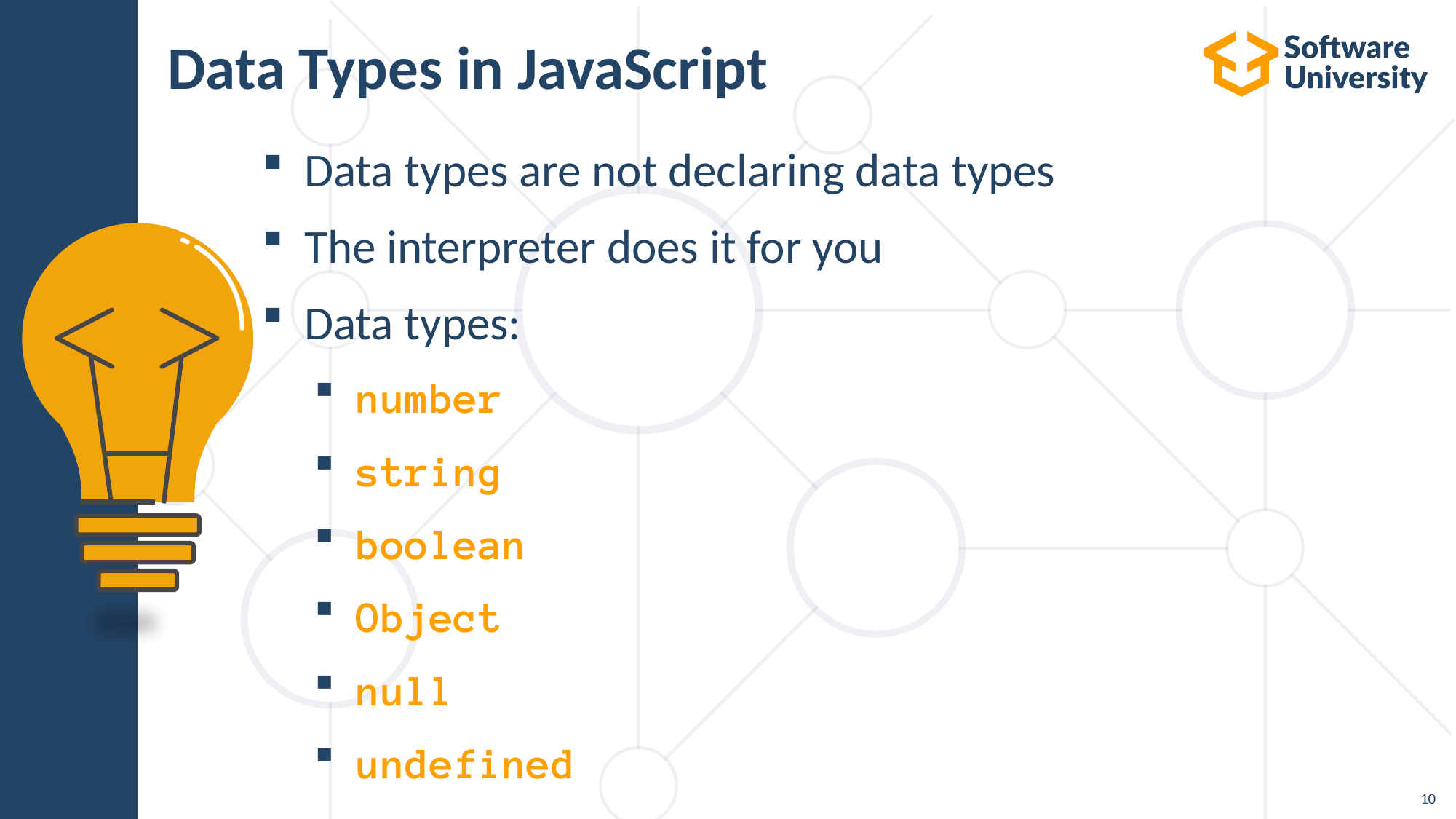

# Data Types in JavaScript
Data types are not declaring data types
The interpreter does it for you
Data types:
number
string
boolean
Object
null
undefined

10